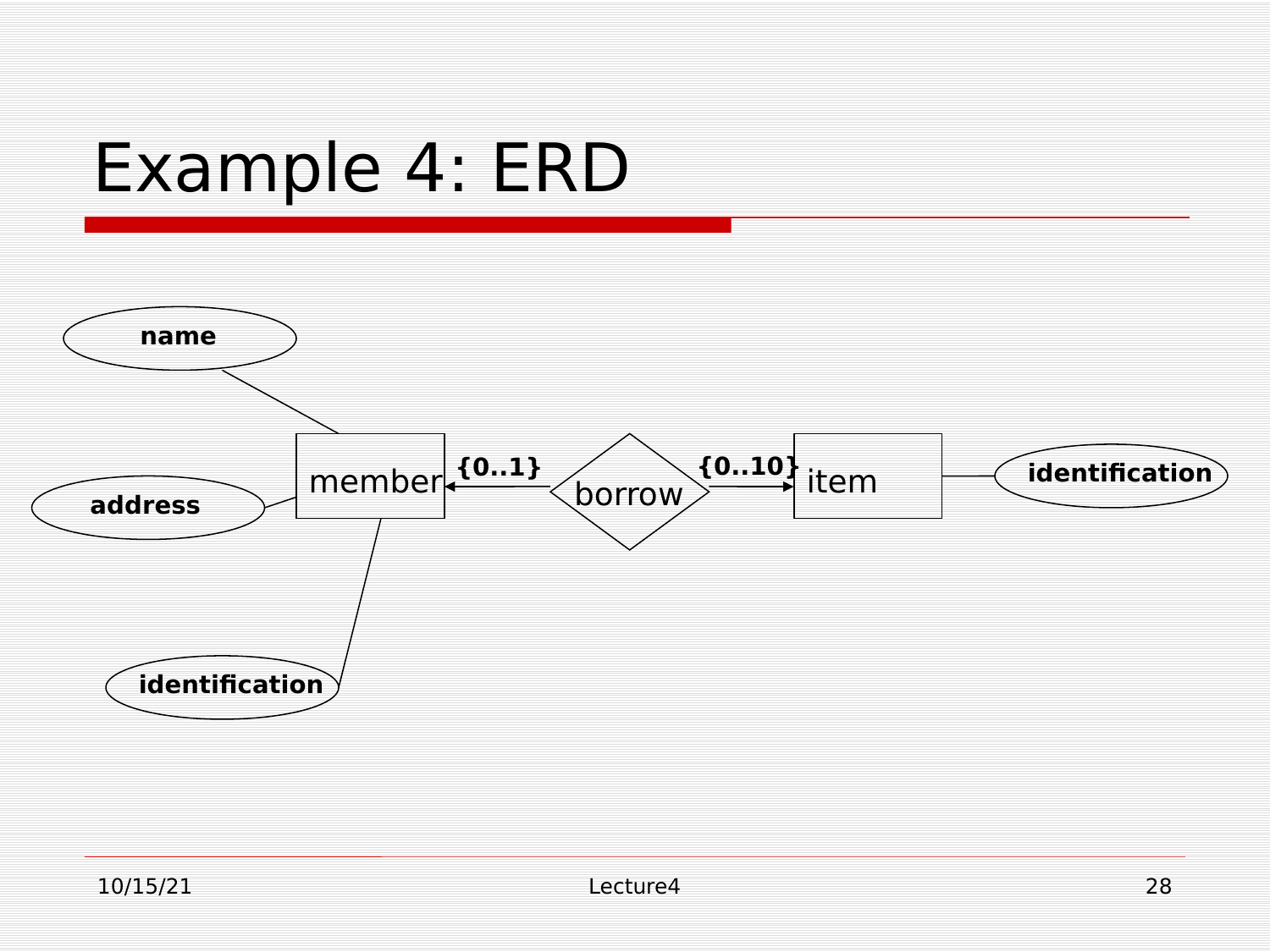

# Example 4: ERD

     name

member

item
{0..10}

identification
{0..1}
borrow

   address

identification
10/15/21
Lecture4
28